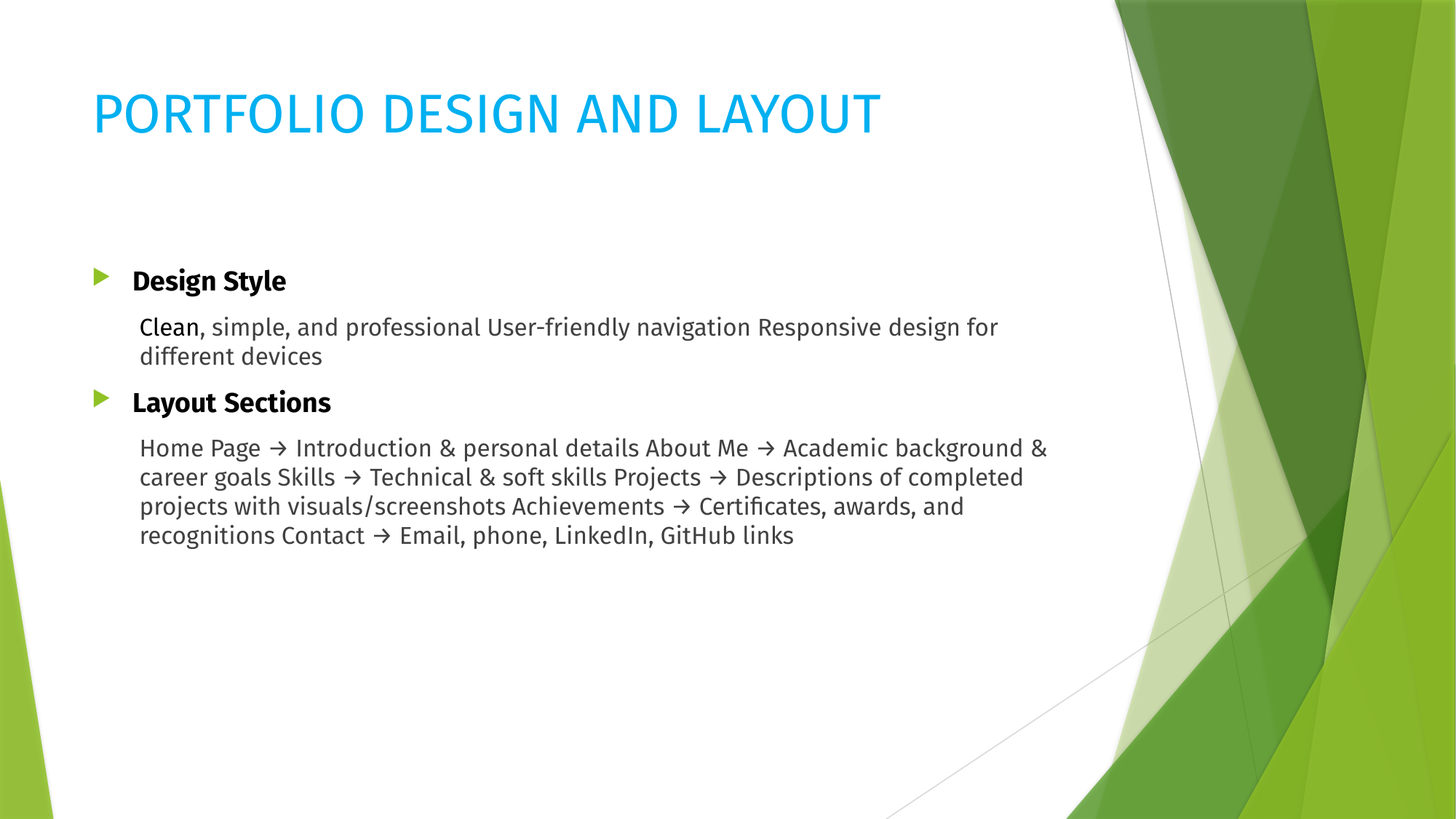

# PORTFOLIO DESIGN AND LAYOUT
Design Style
Clean, simple, and professional User-friendly navigation Responsive design for different devices
Layout Sections
Home Page → Introduction & personal details About Me → Academic background & career goals Skills → Technical & soft skills Projects → Descriptions of completed projects with visuals/screenshots Achievements → Certificates, awards, and recognitions Contact → Email, phone, LinkedIn, GitHub links